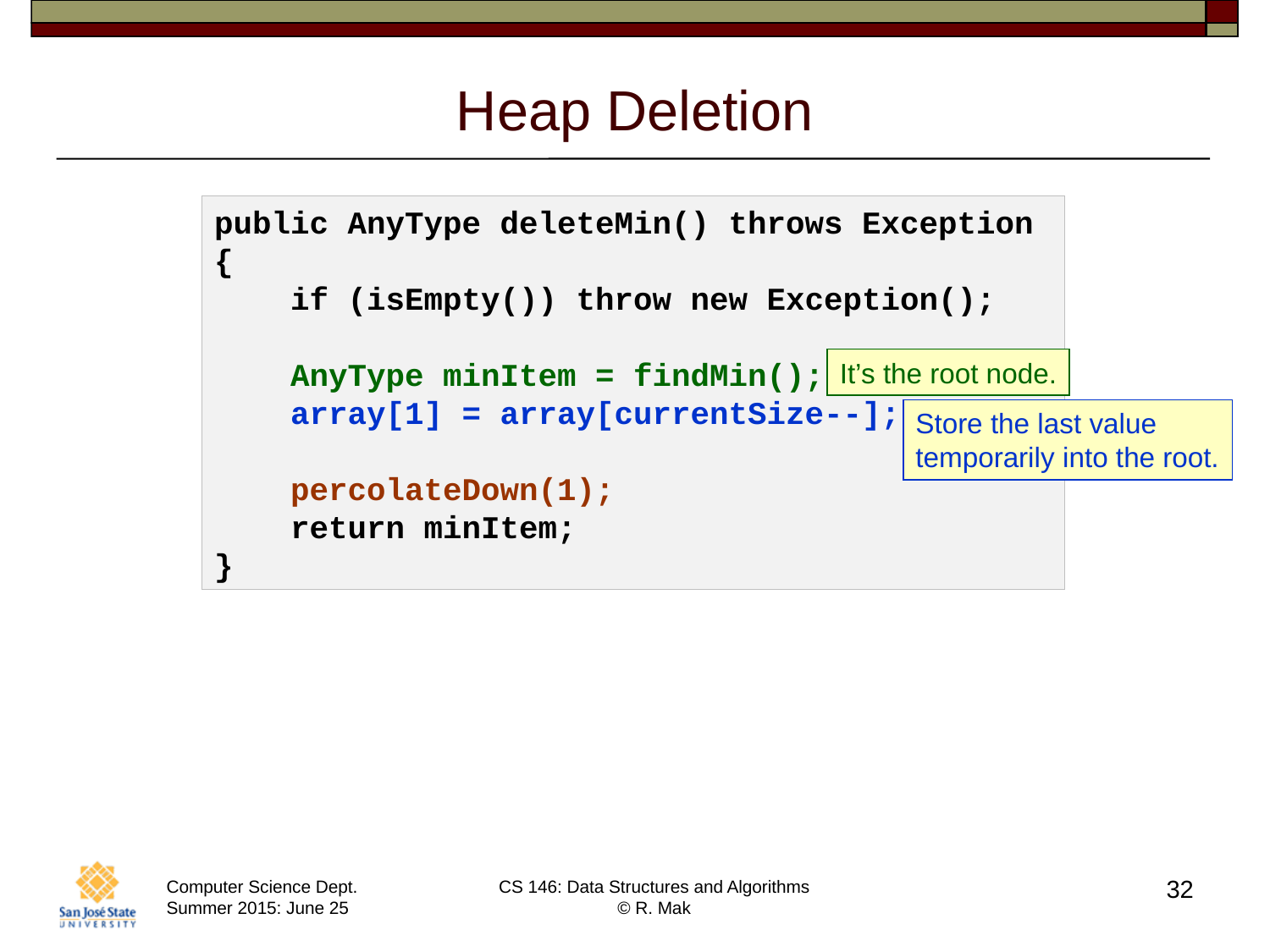

# Heap Deletion
public AnyType deleteMin() throws Exception
{
    if (isEmpty()) throw new Exception();

    AnyType minItem = findMin();
    array[1] = array[currentSize--];

    percolateDown(1);
    return minItem;
}
It’s the root node.
Store the last value
temporarily into the root.
32